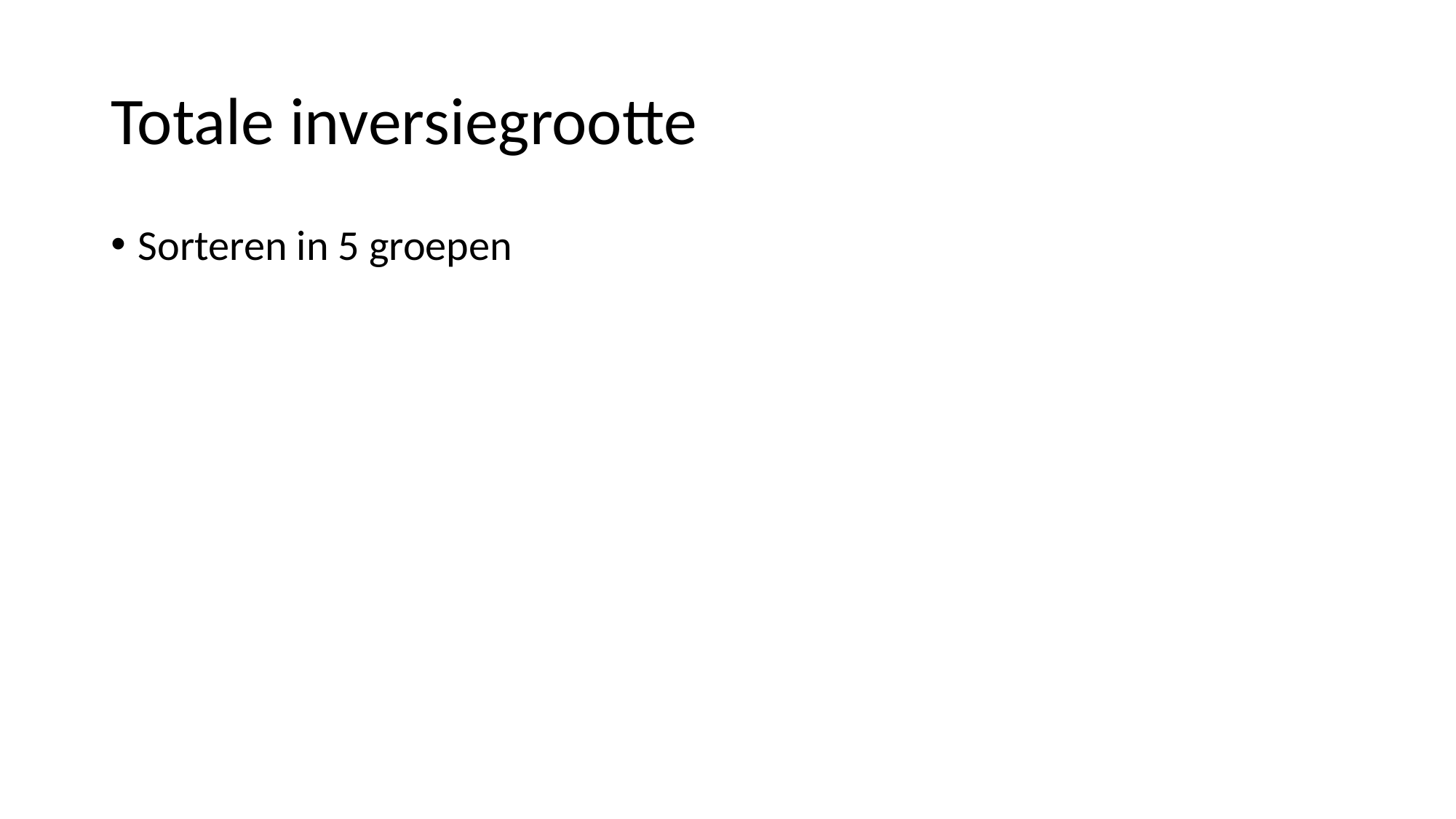

# Totale inversiegrootte
Sorteren in 5 groepen